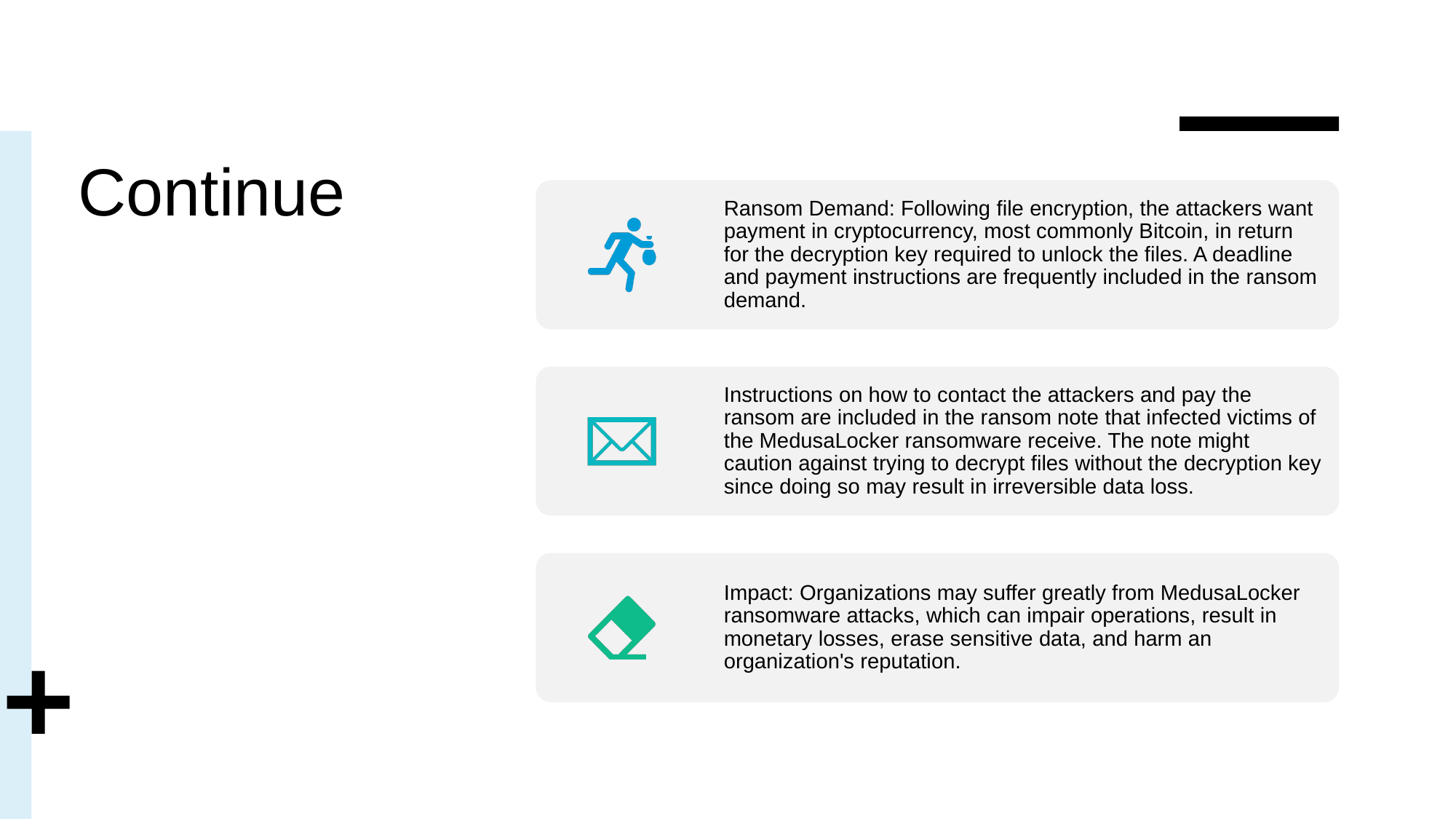

# Continue
Ransom Demand: Following file encryption, the attackers want payment in cryptocurrency, most commonly Bitcoin, in return for the decryption key required to unlock the files. A deadline and payment instructions are frequently included in the ransom demand.
Instructions on how to contact the attackers and pay the ransom are included in the ransom note that infected victims of the MedusaLocker ransomware receive. The note might caution against trying to decrypt files without the decryption key since doing so may result in irreversible data loss.
Impact: Organizations may suffer greatly from MedusaLocker ransomware attacks, which can impair operations, result in monetary losses, erase sensitive data, and harm an organization's reputation.